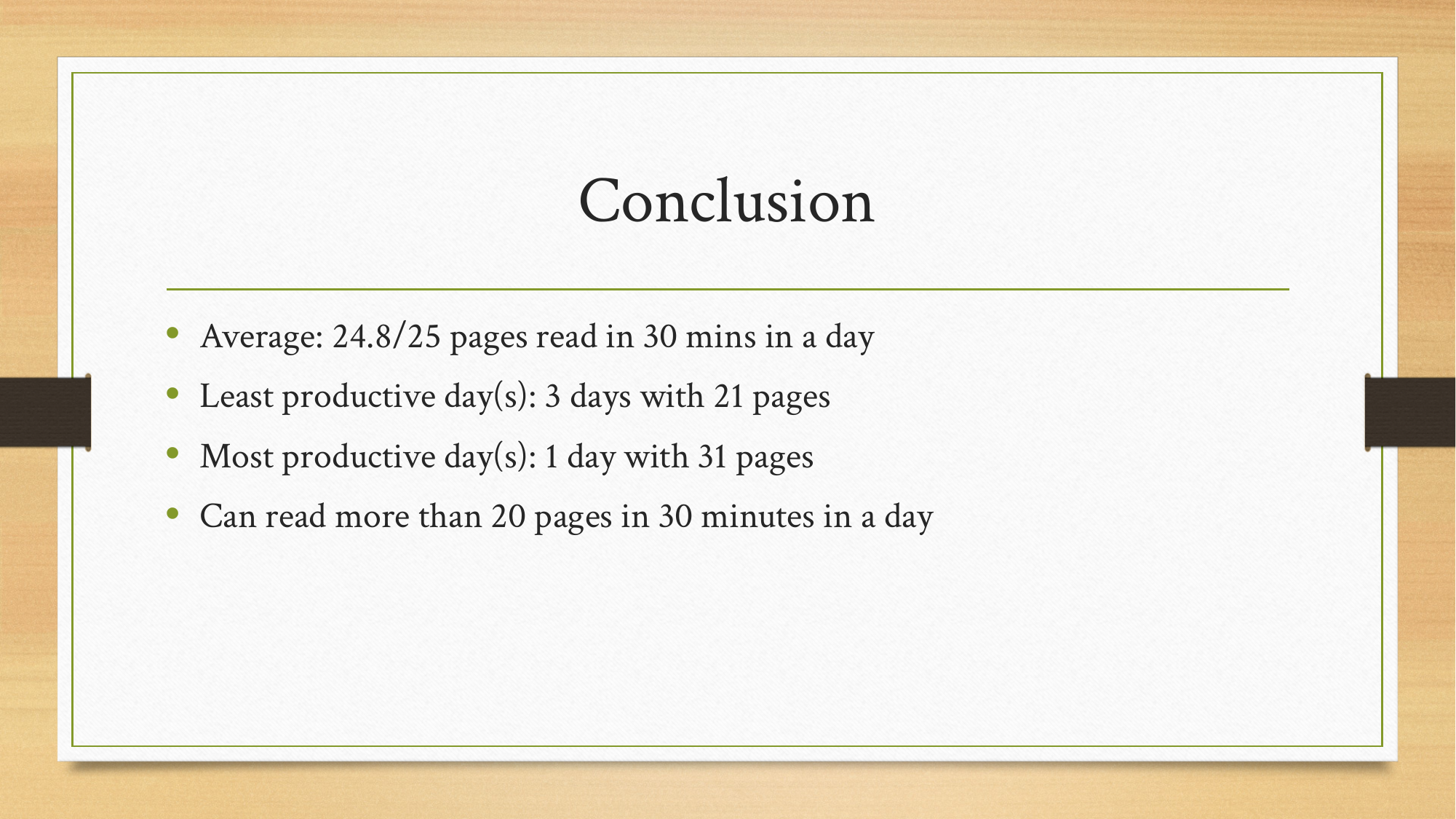

# Conclusion
Average: 24.8/25 pages read in 30 mins in a day
Least productive day(s): 3 days with 21 pages
Most productive day(s): 1 day with 31 pages
Can read more than 20 pages in 30 minutes in a day